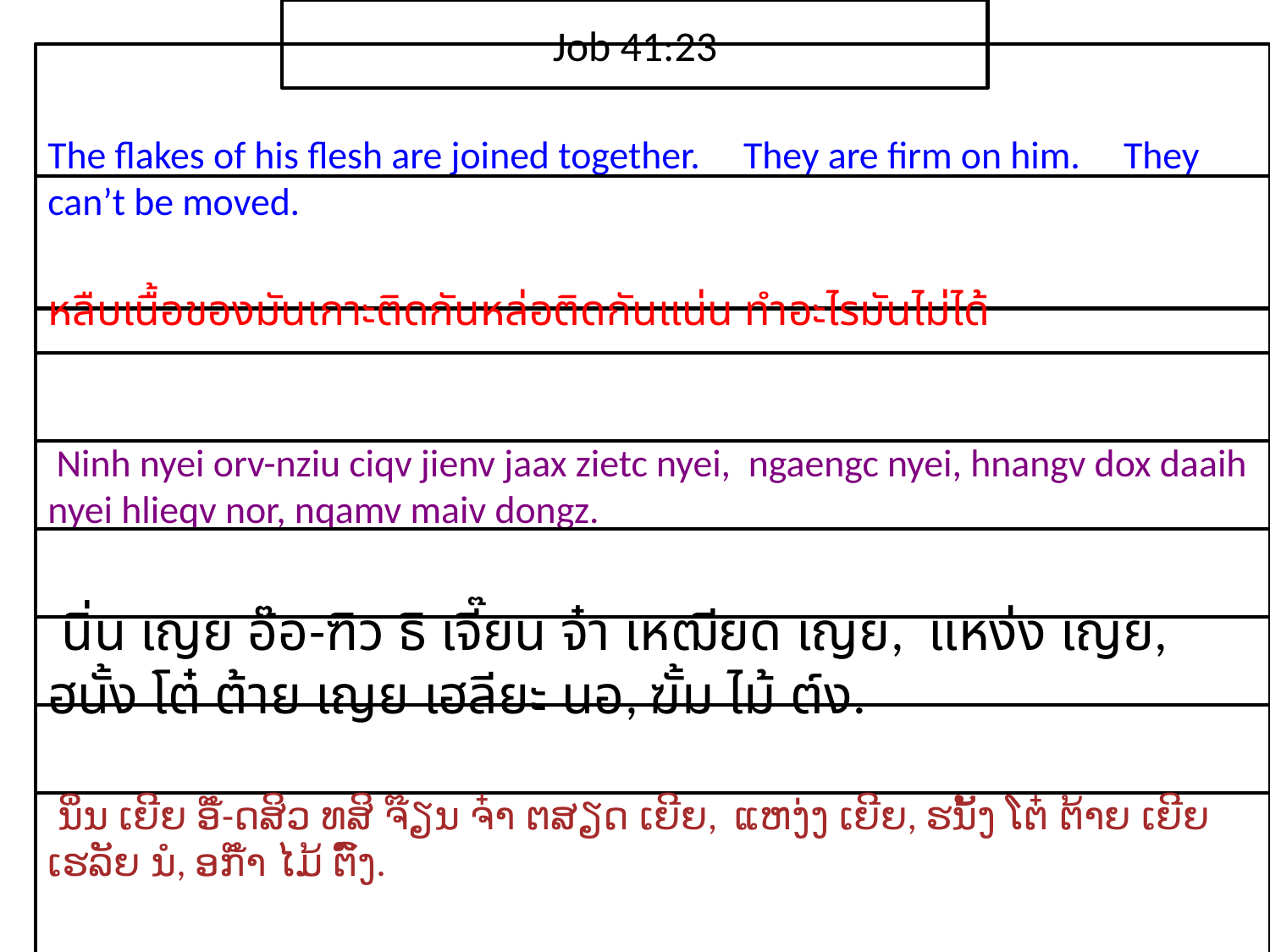

Job 41:23
The flakes of his flesh are joined together.     They are firm on him.     They can’t be moved.
หลืบ​เนื้อ​ของ​มัน​เกาะ​ติดกันหล่อ​ติดกัน​แน่น ทำ​อะไร​มัน​ไม่ได้
 Ninh nyei orv-nziu ciqv jienv jaax zietc nyei,  ngaengc nyei, hnangv dox daaih nyei hlieqv nor, nqamv maiv dongz.
 นิ่น เญย อ๊อ-ฑิว ธิ เจี๊ยน จ๋า เหฒียด เญย,  แหง่ง เญย, ฮนั้ง โต๋ ต้าย เญย เฮลียะ นอ, ฆั้ม ไม้ ต์ง.
 ນິ່ນ ເຍີຍ ອໍ໊-ດສິວ ທສິ ຈ໊ຽນ ຈ໋າ ຕສຽດ ເຍີຍ,  ແຫງ່ງ ເຍີຍ, ຮນັ້ງ ໂຕ໋ ຕ້າຍ ເຍີຍ ເຮລັຍ ນໍ, ອກ໊ຳ ໄມ້ ຕົ໌ງ.